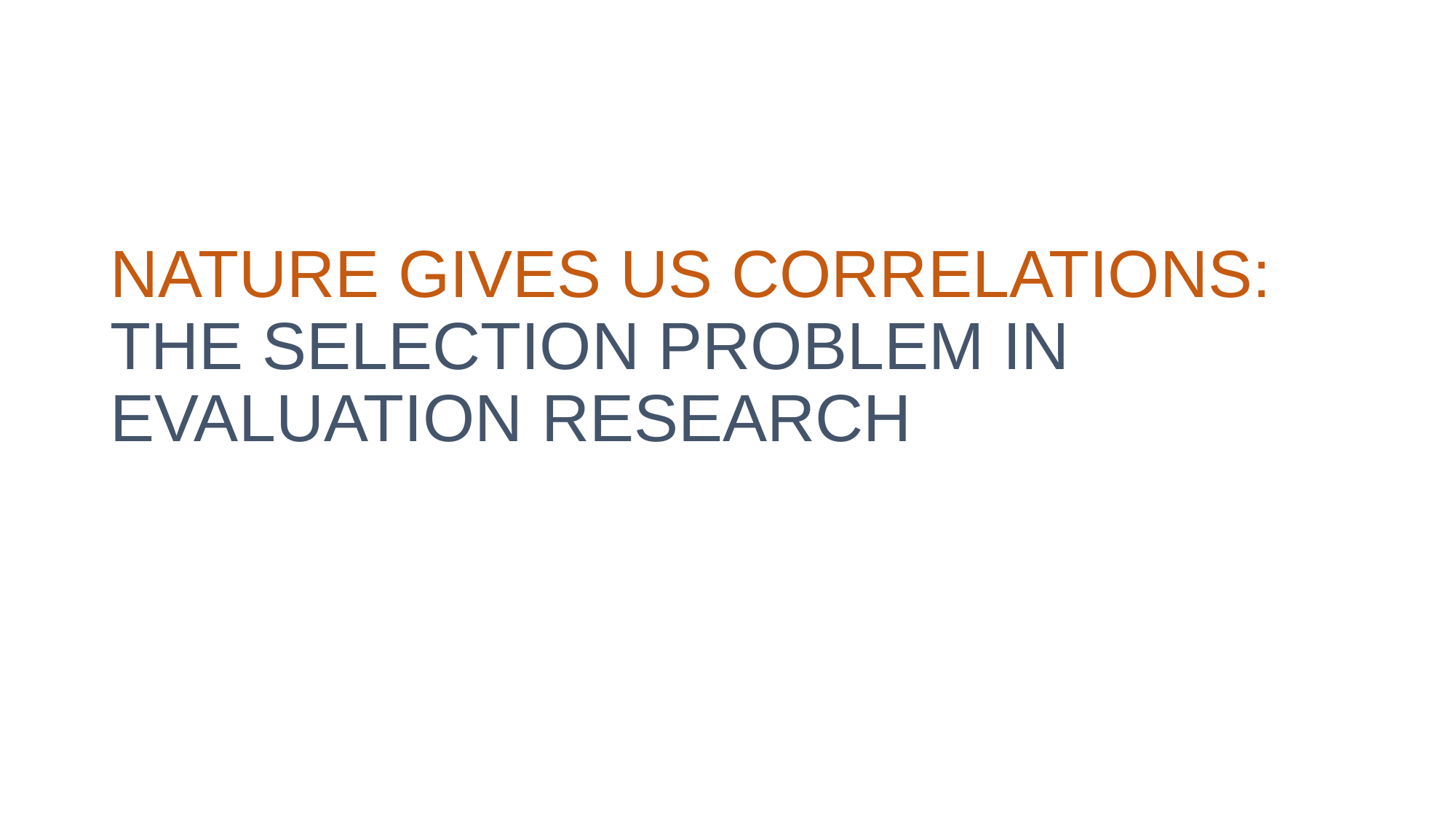

# Nature gives us correlations: The selection problem in evaluation research